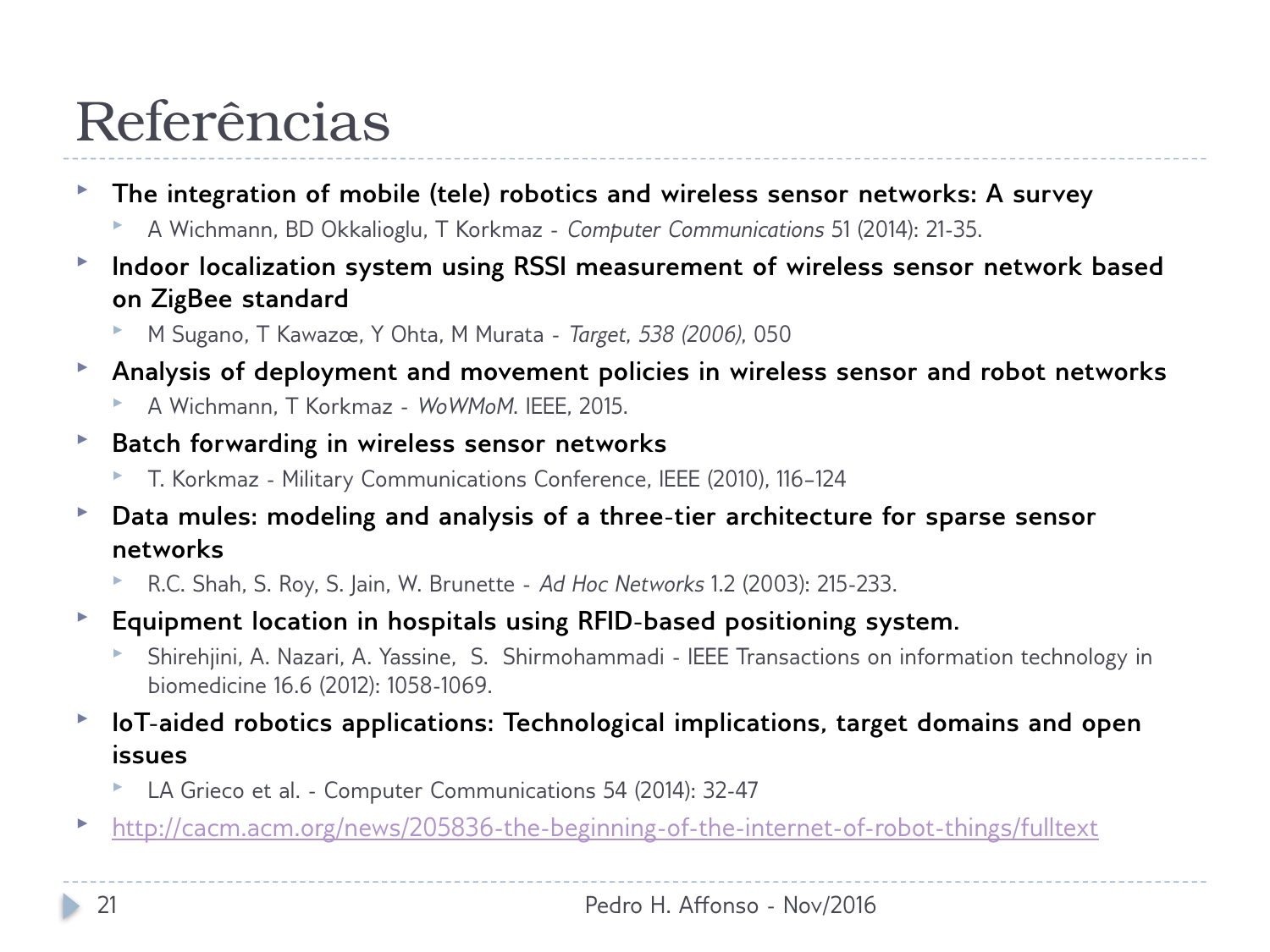

# Referências
The integration of mobile (tele) robotics and wireless sensor networks: A survey
A Wichmann, BD Okkalioglu, T Korkmaz - Computer Communications 51 (2014): 21-35.
Indoor localization system using RSSI measurement of wireless sensor network based on ZigBee standard
M Sugano, T Kawazoe, Y Ohta, M Murata - Target, 538 (2006), 050
Analysis of deployment and movement policies in wireless sensor and robot networks
A Wichmann, T Korkmaz - WoWMoM. IEEE, 2015.
Batch forwarding in wireless sensor networks
T. Korkmaz - Military Communications Conference, IEEE (2010), 116–124
Data mules: modeling and analysis of a three-tier architecture for sparse sensor networks
R.C. Shah, S. Roy, S. Jain, W. Brunette - Ad Hoc Networks 1.2 (2003): 215-233.
Equipment location in hospitals using RFID-based positioning system.
Shirehjini, A. Nazari, A. Yassine,  S.  Shirmohammadi - IEEE Transactions on information technology in biomedicine 16.6 (2012): 1058-1069.
IoT-aided robotics applications: Technological implications, target domains and open issues
LA Grieco et al. - Computer Communications 54 (2014): 32-47
http://cacm.acm.org/news/205836-the-beginning-of-the-internet-of-robot-things/fulltext

21
Pedro H. Affonso - Nov/2016